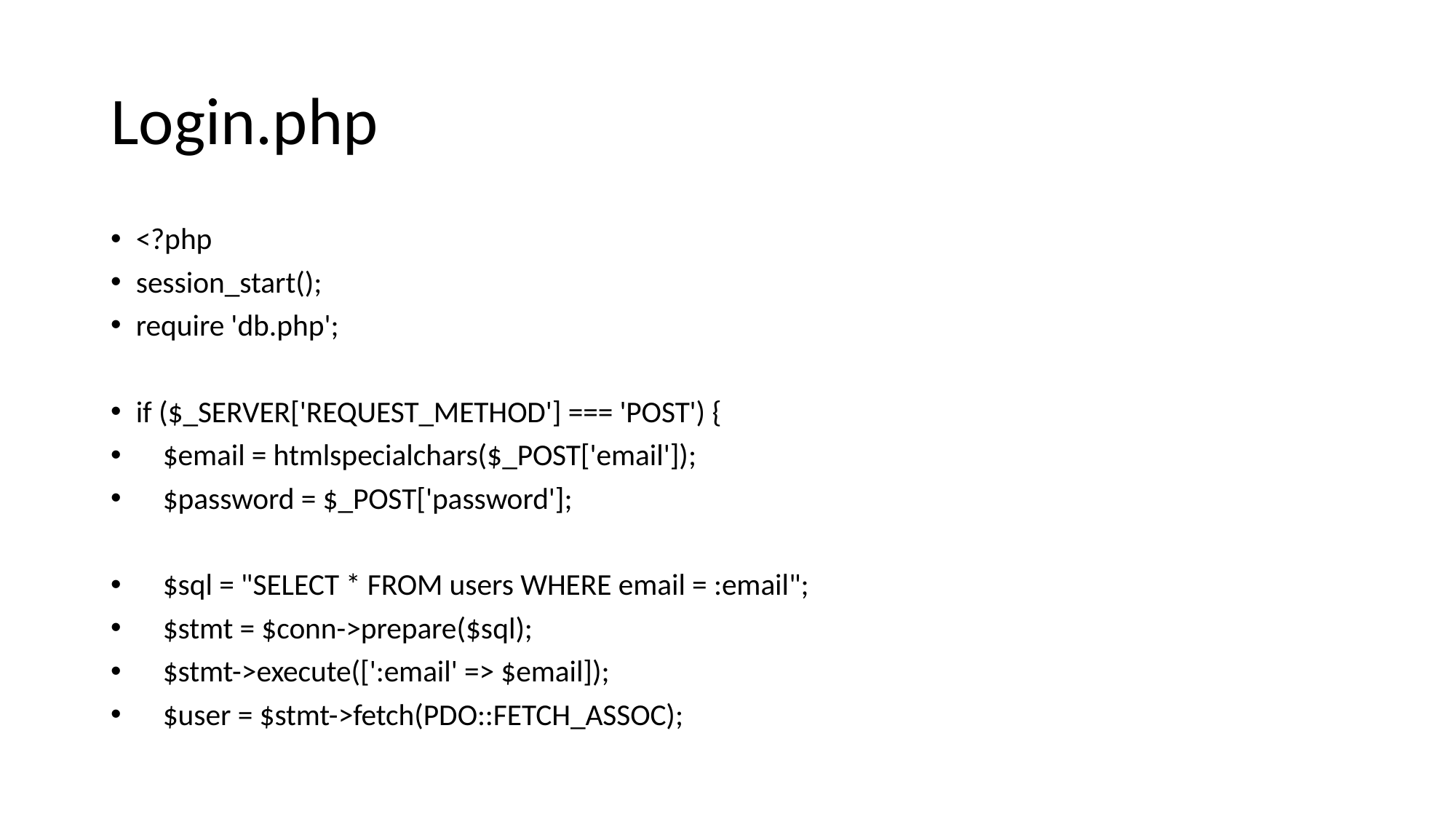

# Login.php
<?php
session_start();
require 'db.php';

if ($_SERVER['REQUEST_METHOD'] === 'POST') {
    $email = htmlspecialchars($_POST['email']);
    $password = $_POST['password'];

    $sql = "SELECT * FROM users WHERE email = :email";
    $stmt = $conn->prepare($sql);
    $stmt->execute([':email' => $email]);
    $user = $stmt->fetch(PDO::FETCH_ASSOC);